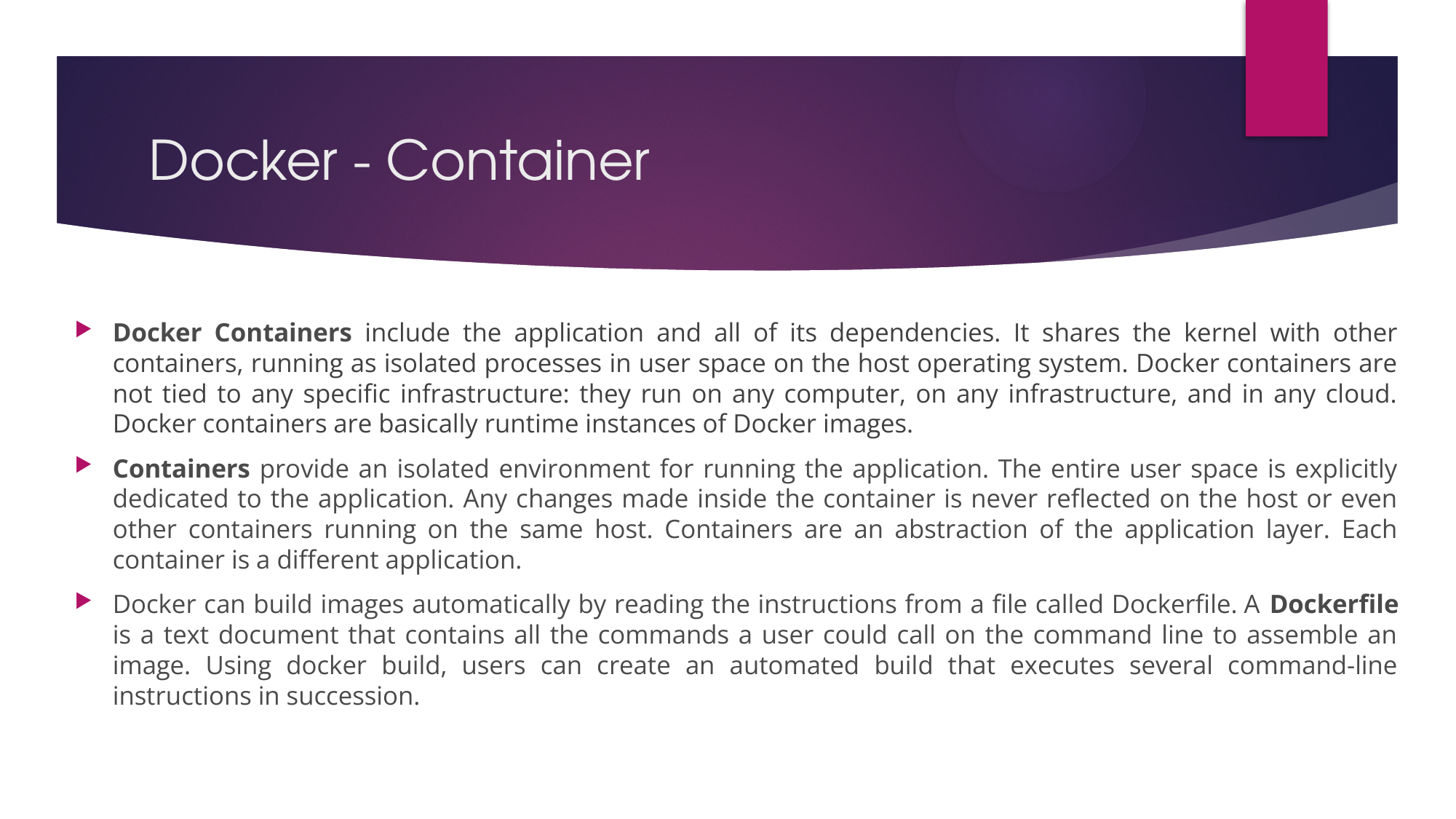

# Docker - Container
Docker Containers include the application and all of its dependencies. It shares the kernel with other containers, running as isolated processes in user space on the host operating system. Docker containers are not tied to any specific infrastructure: they run on any computer, on any infrastructure, and in any cloud. Docker containers are basically runtime instances of Docker images.
Containers provide an isolated environment for running the application. The entire user space is explicitly dedicated to the application. Any changes made inside the container is never reflected on the host or even other containers running on the same host. Containers are an abstraction of the application layer. Each container is a different application.
Docker can build images automatically by reading the instructions from a file called Dockerfile. A Dockerfile is a text document that contains all the commands a user could call on the command line to assemble an image. Using docker build, users can create an automated build that executes several command-line instructions in succession.